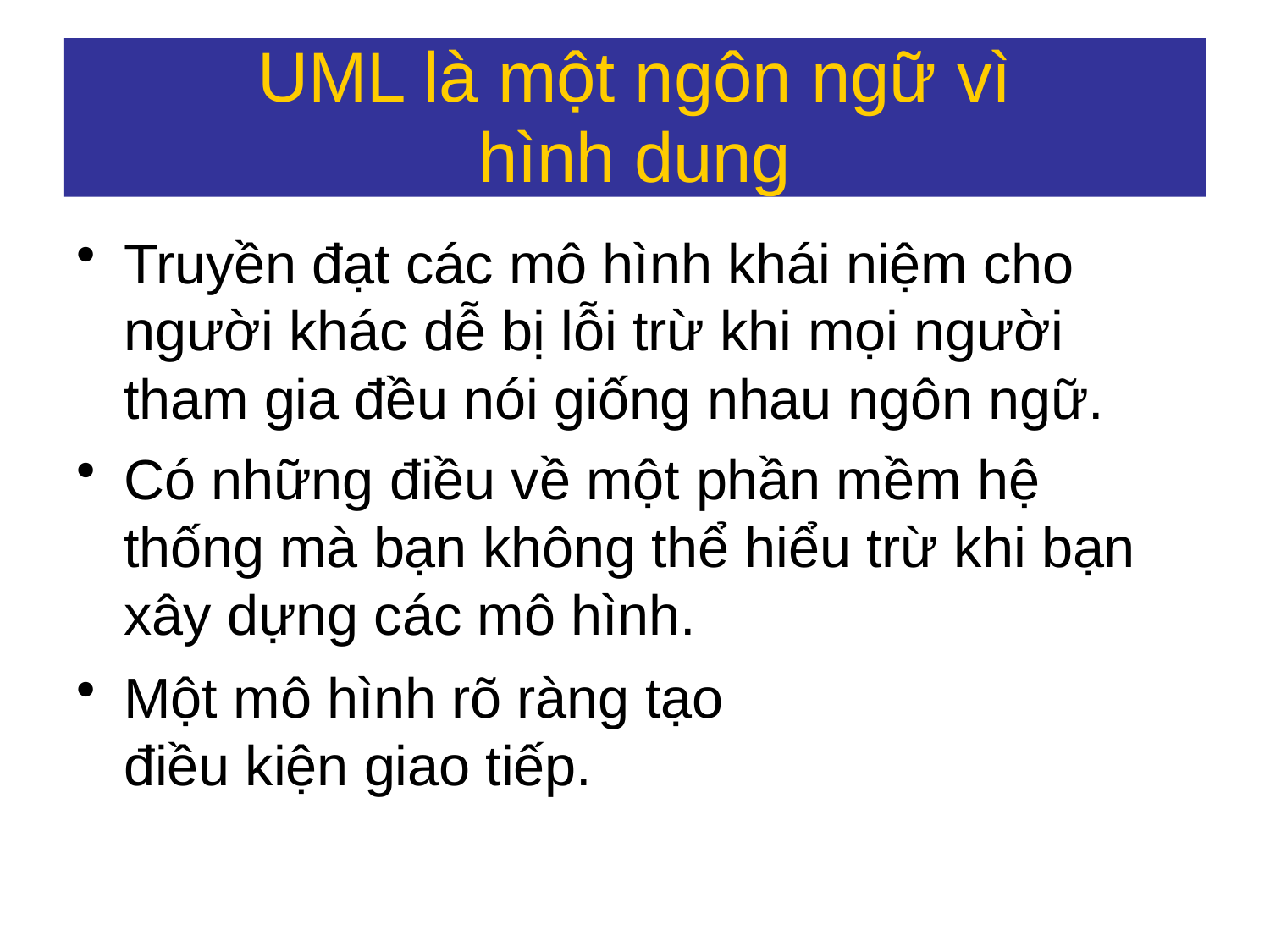

UML là một ngôn ngữ vì
hình dung
Truyền đạt các mô hình khái niệm cho người khác dễ bị lỗi trừ khi mọi người tham gia đều nói giống nhau ngôn ngữ.
Có những điều về một phần mềm hệ thống mà bạn không thể hiểu trừ khi bạn xây dựng các mô hình.
Một mô hình rõ ràng tạo điều kiện giao tiếp.